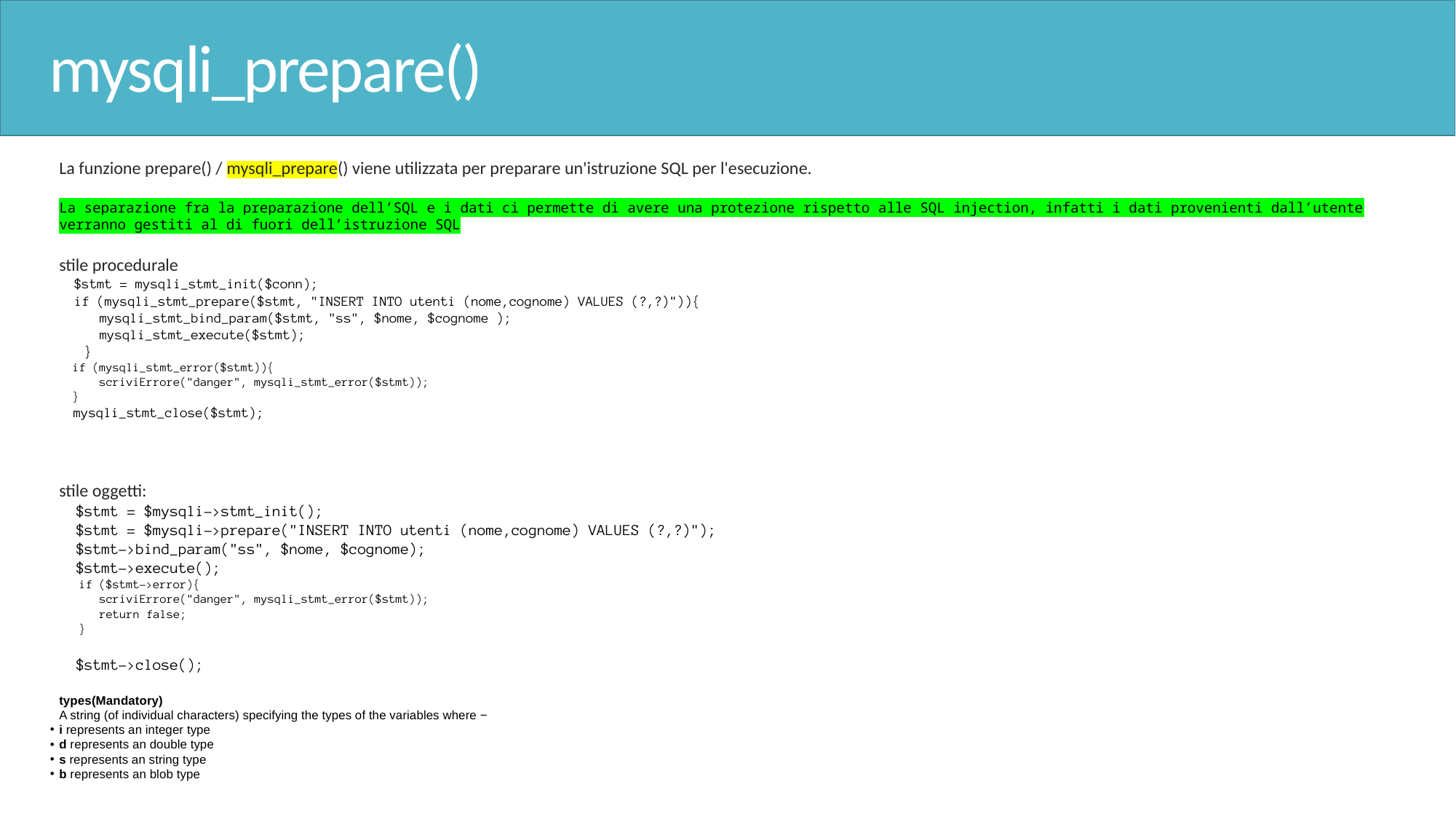

# mysqli_prepare()
La funzione prepare() / mysqli_prepare() viene utilizzata per preparare un'istruzione SQL per l'esecuzione.

La separazione fra la preparazione dell’SQL e i dati ci permette di avere una protezione rispetto alle SQL injection, infatti i dati provenienti dall’utente verranno gestiti al di fuori dell’istruzione SQL
stile procedurale
  $stmt = mysqli_stmt_init($conn);
  if (mysqli_stmt_prepare($stmt, "INSERT INTO utenti (nome,cognome) VALUES (?,?)")){
  mysqli_stmt_bind_param($stmt, "ss", $nome, $cognome );
  mysqli_stmt_execute($stmt);
}
  if (mysqli_stmt_error($stmt)){
      scriviErrore("danger", mysqli_stmt_error($stmt));
  }
   mysqli_stmt_close($stmt);

stile oggetti:
  $stmt = $mysqli->stmt_init();
  $stmt = $mysqli->prepare("INSERT INTO utenti (nome,cognome) VALUES (?,?)");
  $stmt->bind_param("ss", $nome, $cognome);
  $stmt->execute();
   if ($stmt->error){
      scriviErrore("danger", mysqli_stmt_error($stmt));
      return false;
   }

  $stmt->close();

types(Mandatory)
A string (of individual characters) specifying the types of the variables where −
i represents an integer type
d represents an double type
s represents an string type
b represents an blob type